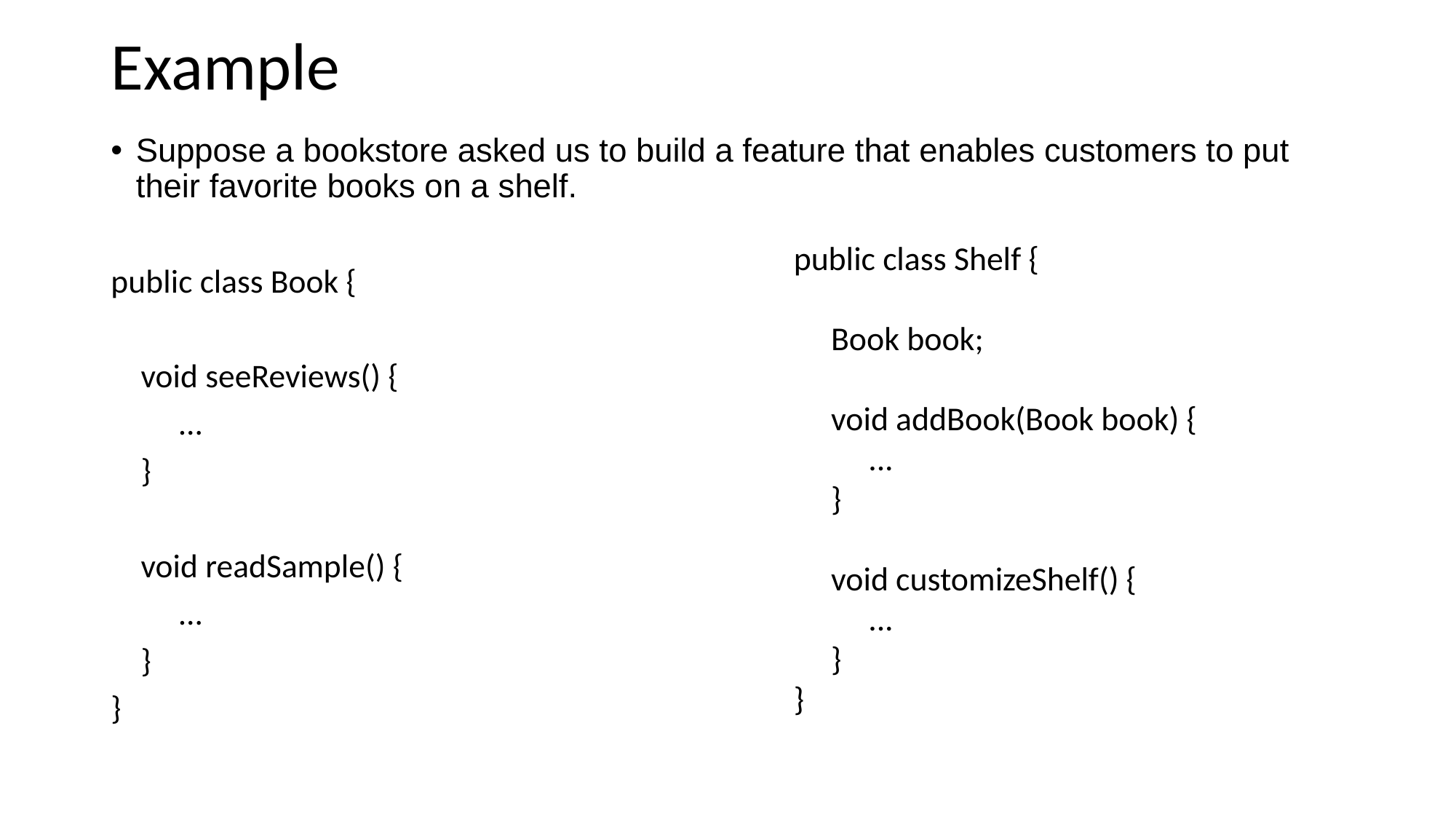

# Example
Suppose a bookstore asked us to build a feature that enables customers to put their favorite books on a shelf.

public class Book {

    void seeReviews() {
         ...
    }

    void readSample() {
         ...
    }
}
public class Shelf {

     Book book;

     void addBook(Book book) {
          ...
     }

     void customizeShelf() {
          ...
     }
}